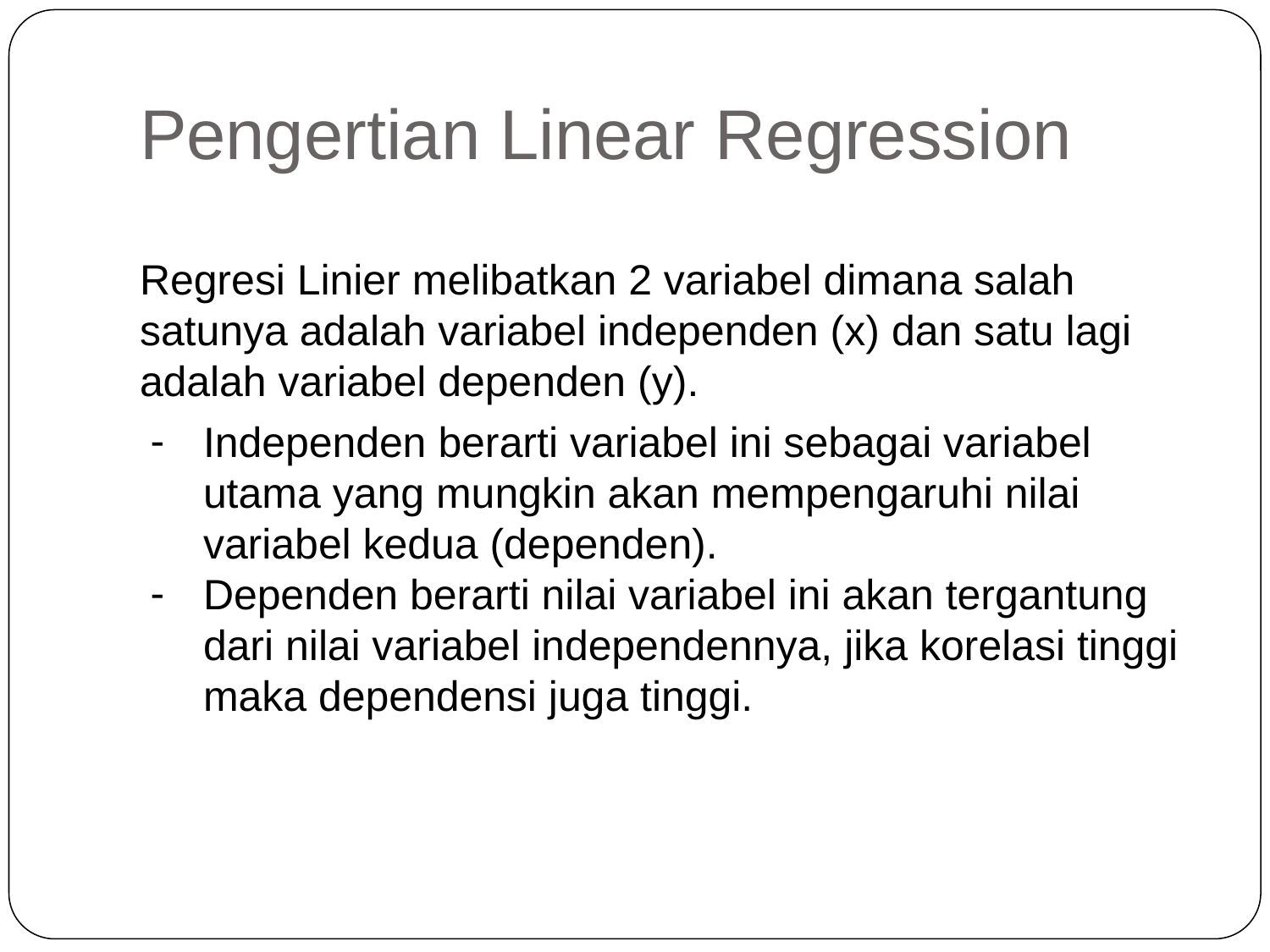

# Pengertian Linear Regression
Regresi Linier melibatkan 2 variabel dimana salah satunya adalah variabel independen (x) dan satu lagi adalah variabel dependen (y).
Independen berarti variabel ini sebagai variabel utama yang mungkin akan mempengaruhi nilai variabel kedua (dependen).
Dependen berarti nilai variabel ini akan tergantung dari nilai variabel independennya, jika korelasi tinggi maka dependensi juga tinggi.